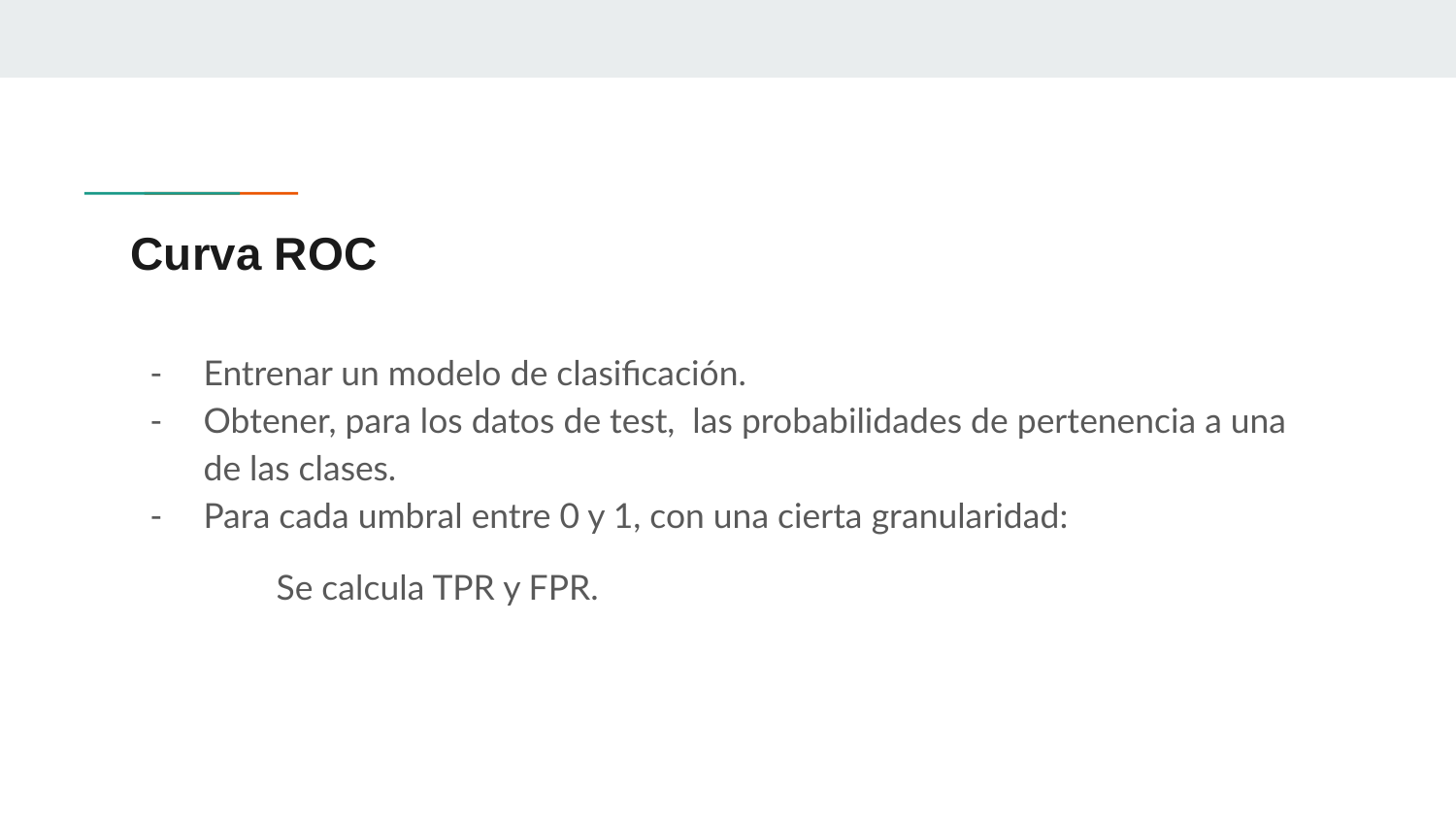

# Curva ROC
Entrenar un modelo de clasificación.
Obtener, para los datos de test,  las probabilidades de pertenencia a una de las clases.
Para cada umbral entre 0 y 1, con una cierta granularidad:
Se calcula TPR y FPR.